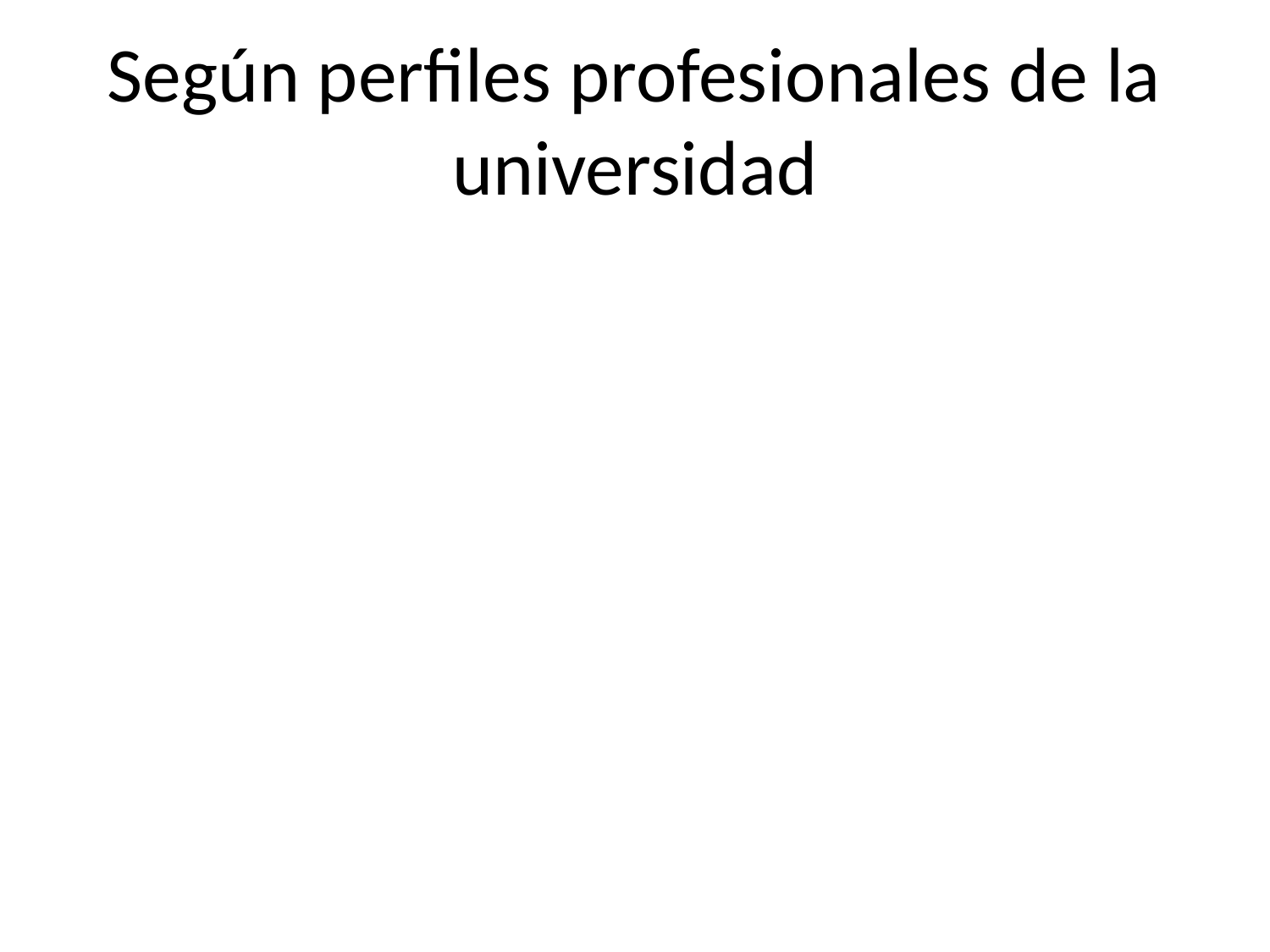

# Según perfiles profesionales de la universidad